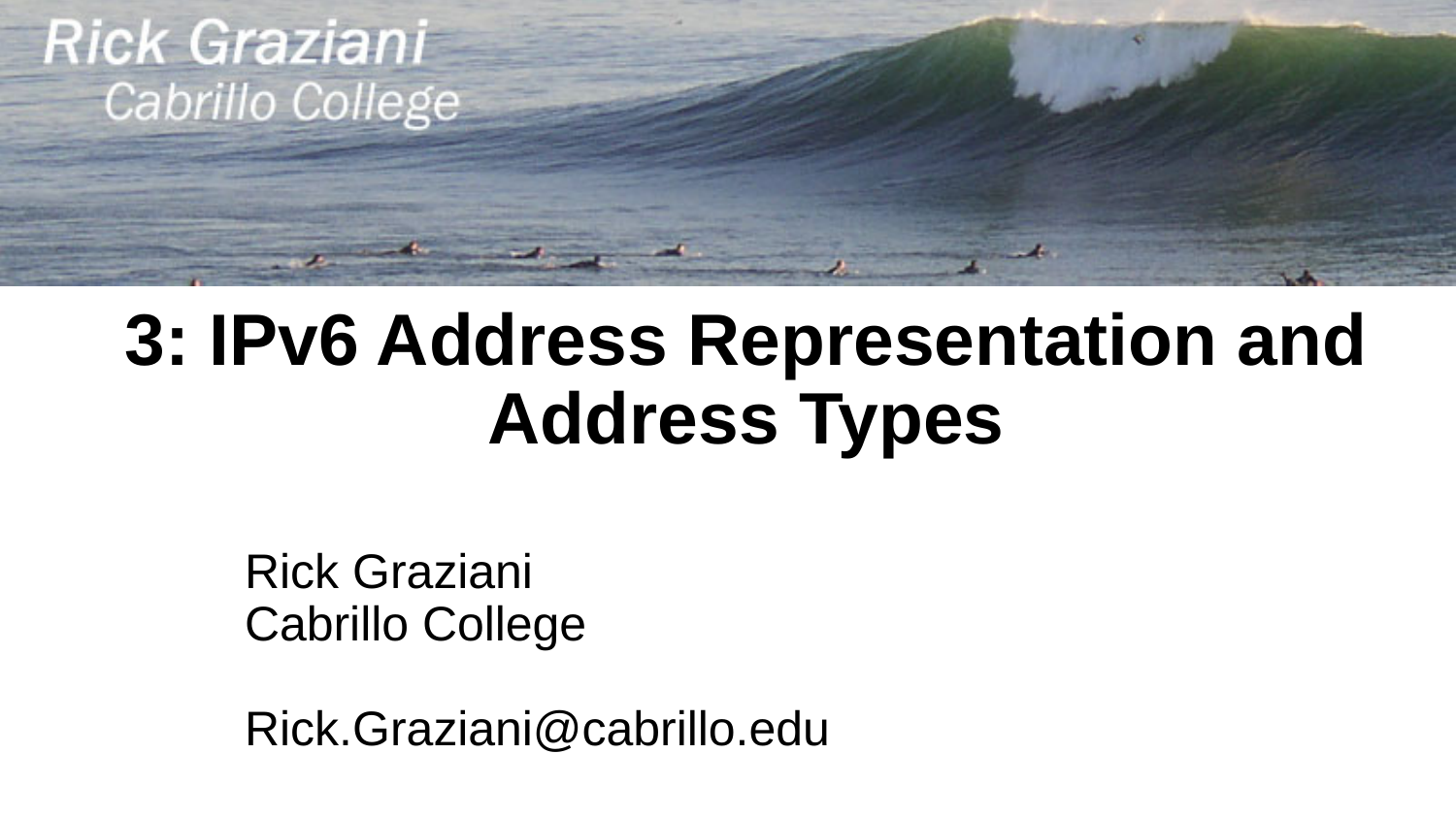

3: IPv6 Address Representation and Address Types

Rick Graziani
Cabrillo College

Rick.Graziani@cabrillo.edu